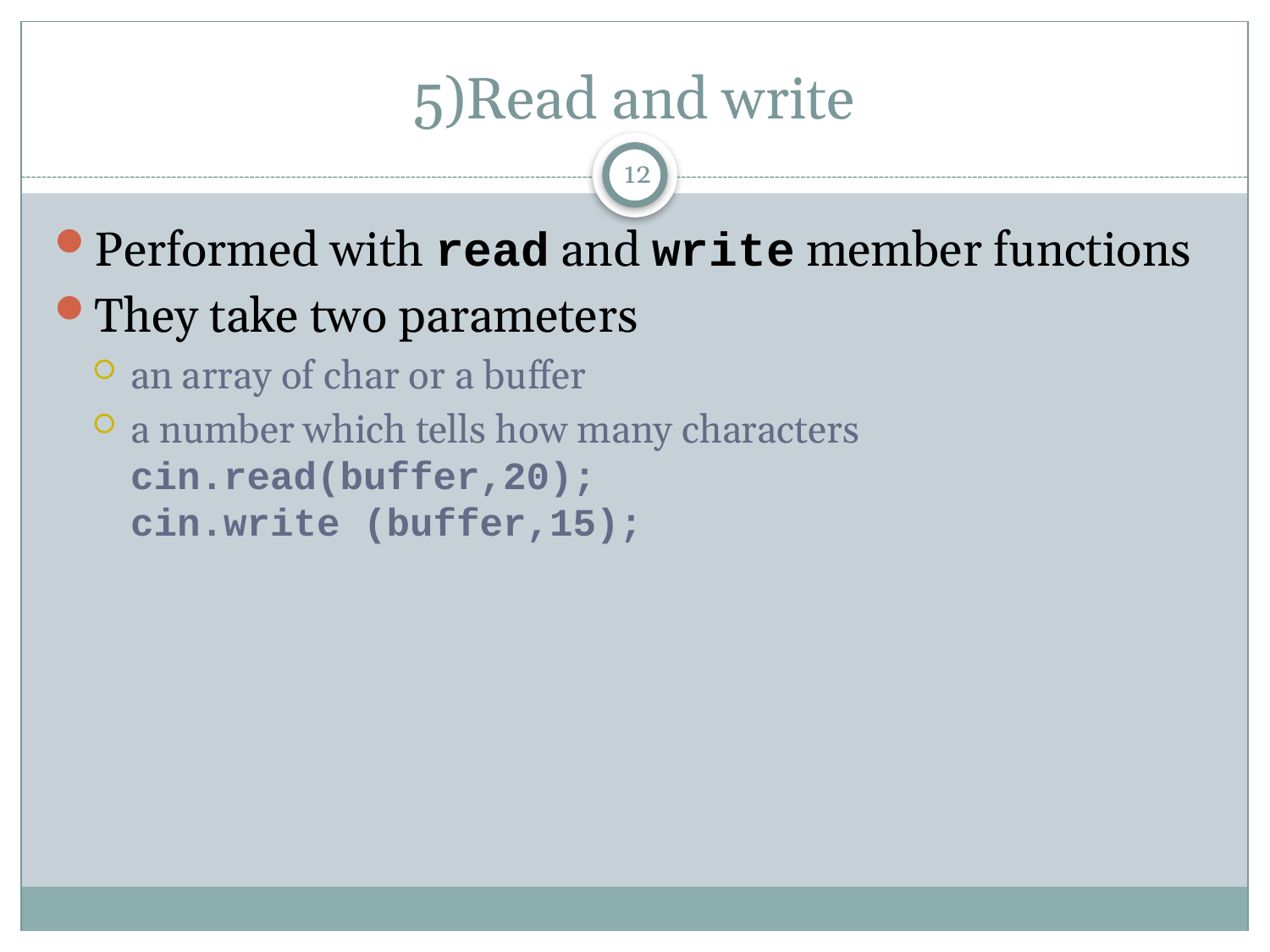

# 5)Read and write
12
Performed with read and write member functions
They take two parameters
an array of char or a buffer
a number which tells how many characters
cin.read(buffer,20);
cin.write (buffer,15);